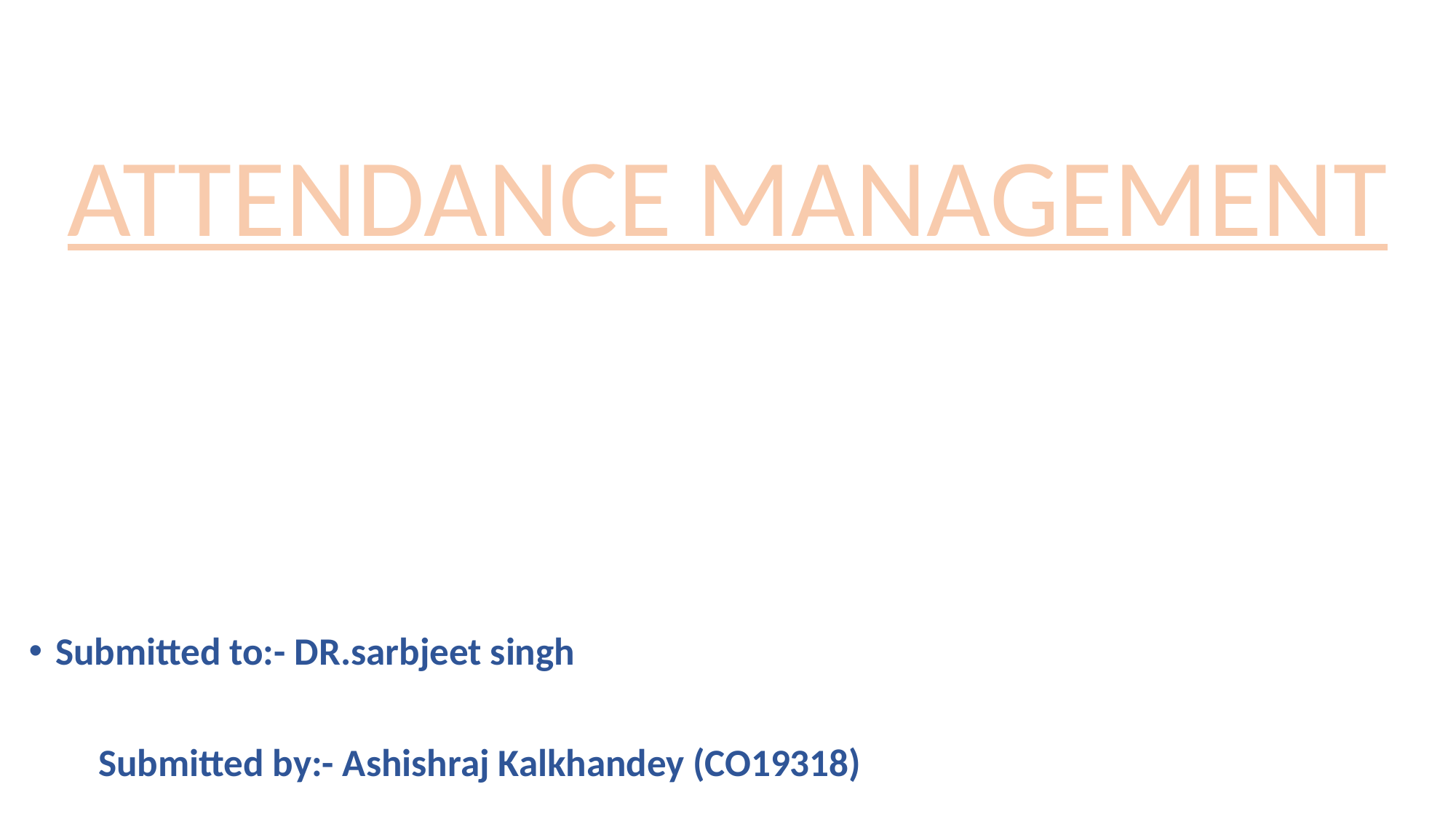

# ATTENDANCE MANAGEMENT
Submitted to:- DR.sarbjeet singh

        Submitted by:- Ashishraj Kalkhandey (CO19318)